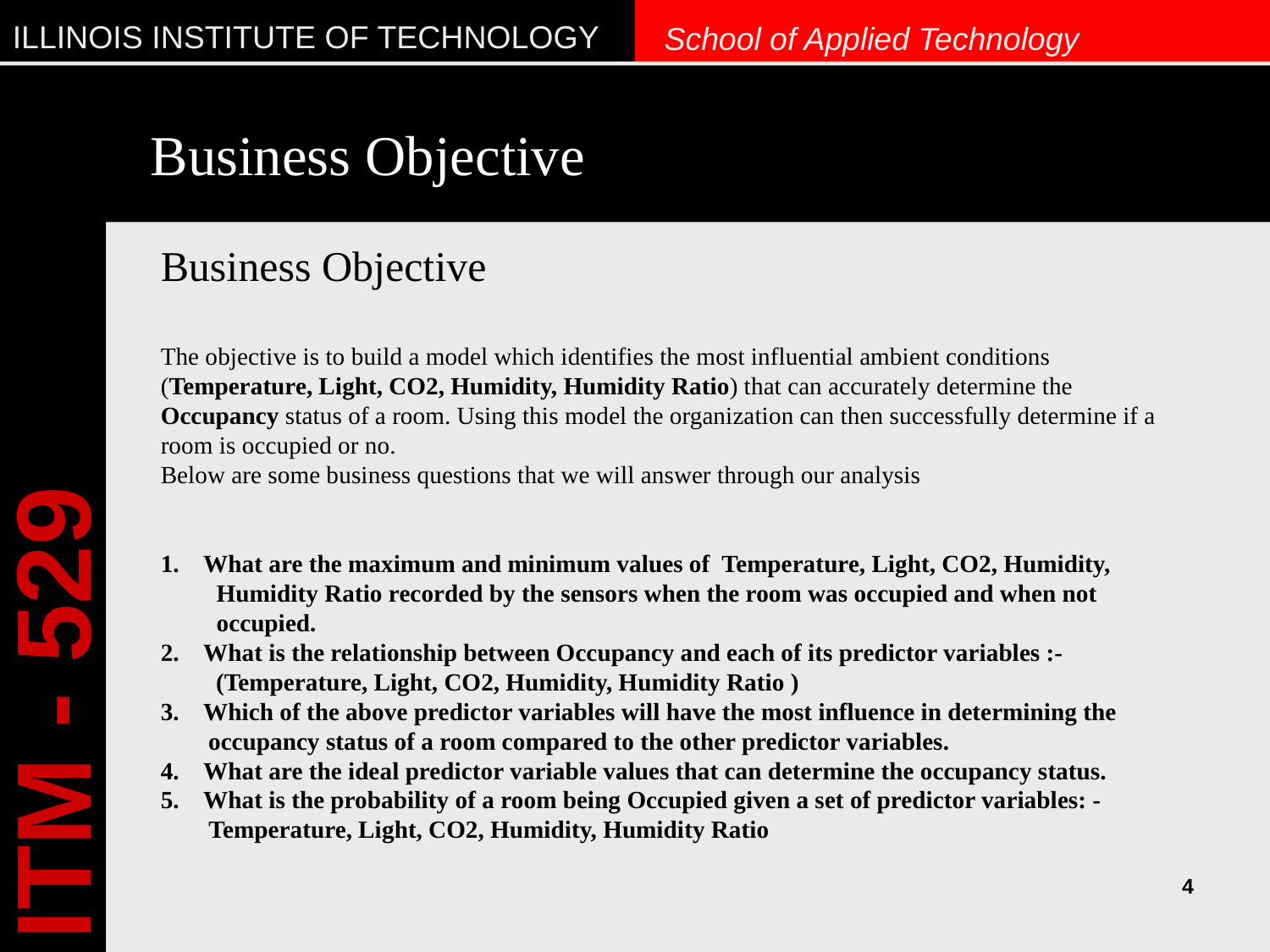

# Business Objective
Business Objective

The objective is to build a model which identifies the most influential ambient conditions (Temperature, Light, CO2, Humidity, Humidity Ratio) that can accurately determine the Occupancy status of a room. Using this model the organization can then successfully determine if a room is occupied or no.
Below are some business questions that we will answer through our analysis

1.    What are the maximum and minimum values of  Temperature, Light, CO2, Humidity, Humidity Ratio recorded by the sensors when the room was occupied and when not occupied.
2.    What is the relationship between Occupancy and each of its predictor variables :-
         (Temperature, Light, CO2, Humidity, Humidity Ratio )
3.    Which of the above predictor variables will have the most influence in determining the          occupancy status of a room compared to the other predictor variables.
4.    What are the ideal predictor variable values that can determine the occupancy status.
5.    What is the probability of a room being Occupied given a set of predictor variables: -    Temperature, Light, CO2, Humidity, Humidity Ratio
4